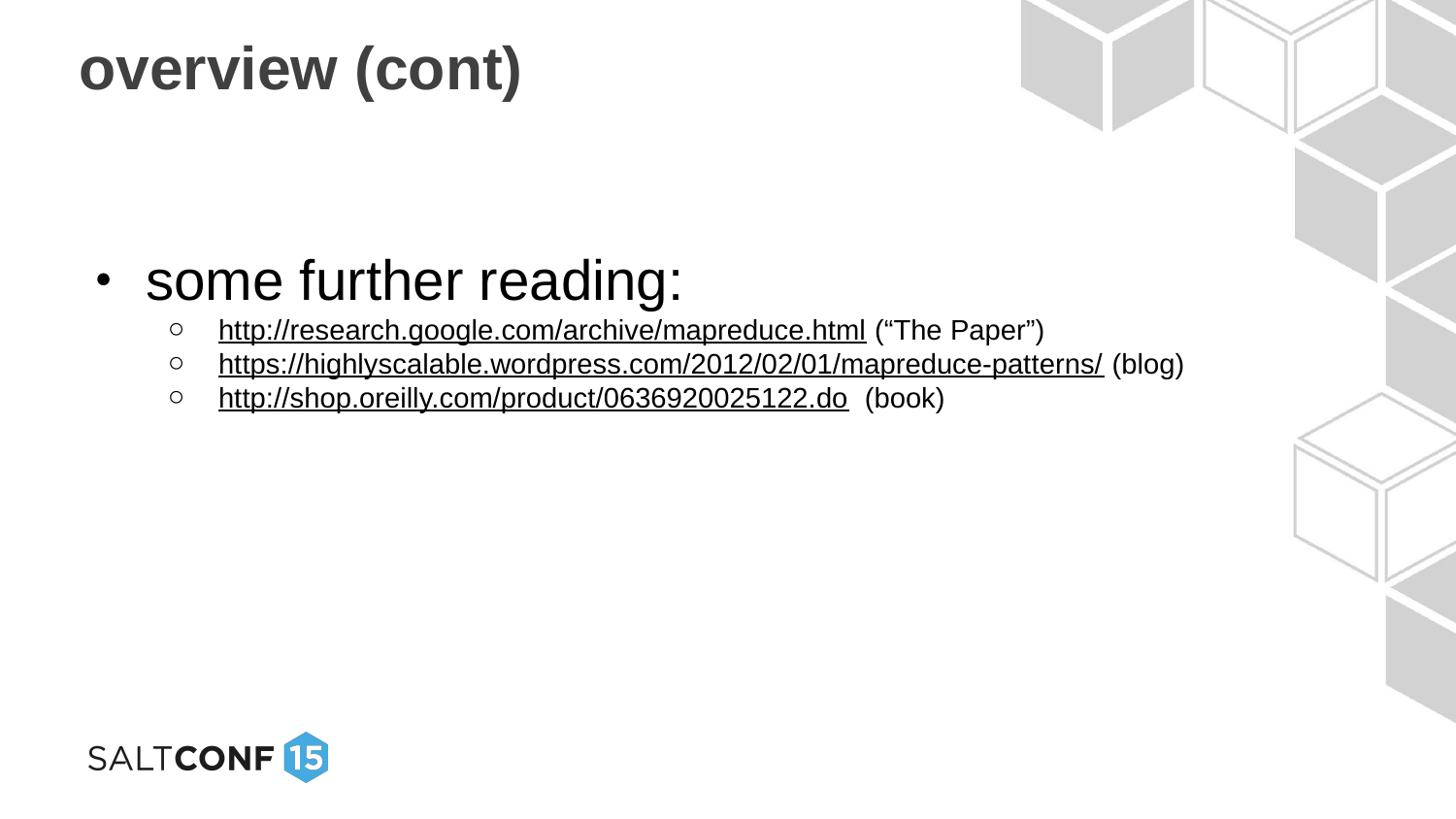

# overview (cont)

some further reading:
http://research.google.com/archive/mapreduce.html (“The Paper”)
https://highlyscalable.wordpress.com/2012/02/01/mapreduce-patterns/ (blog)
http://shop.oreilly.com/product/0636920025122.do  (book)